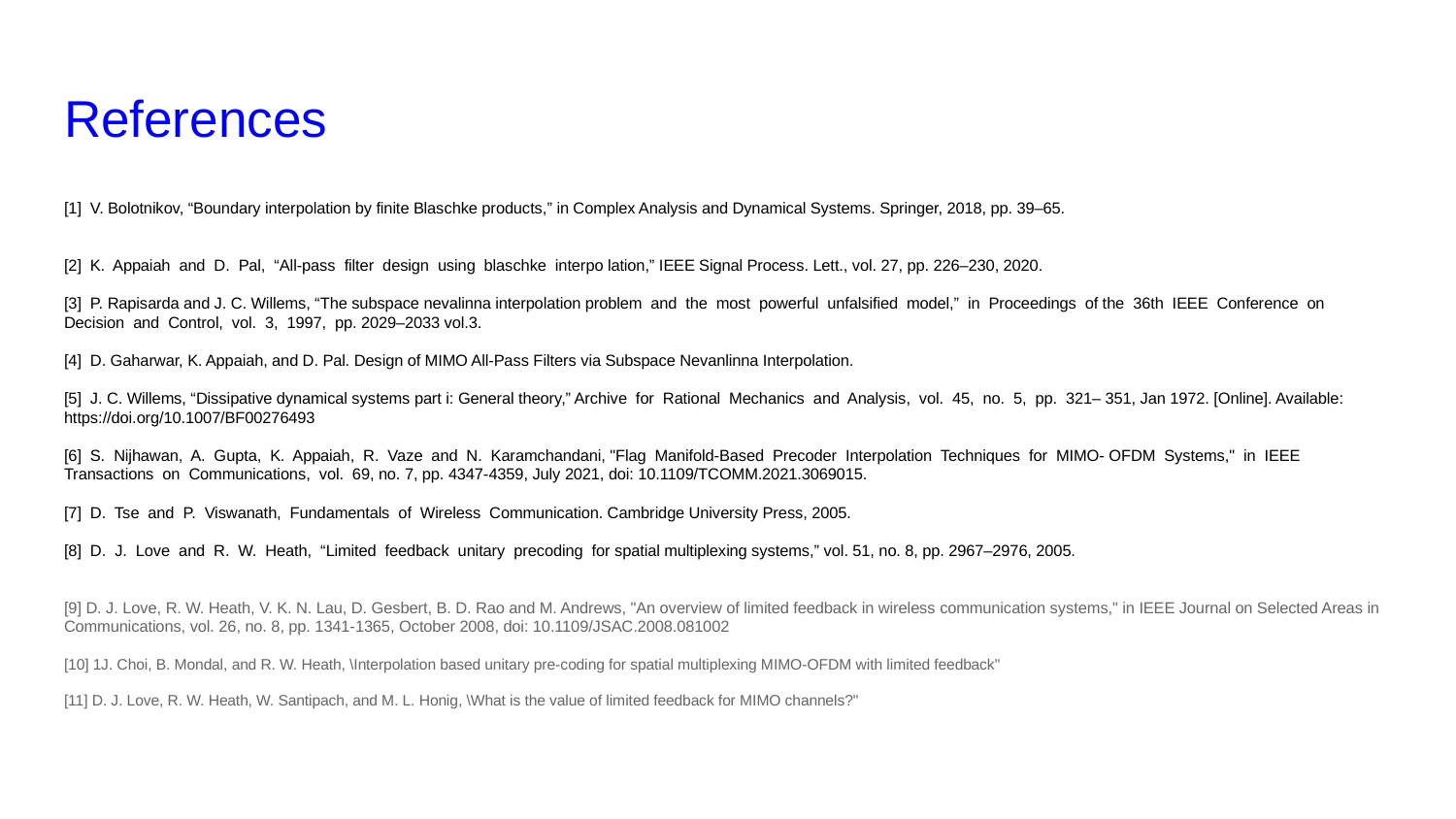

# References
[1]  V. Bolotnikov, “Boundary interpolation by finite Blaschke products,” in Complex Analysis and Dynamical Systems. Springer, 2018, pp. 39–65.

[2]  K.  Appaiah  and  D.  Pal,  “All-pass  filter  design  using  blaschke  interpo lation,” IEEE Signal Process. Lett., vol. 27, pp. 226–230, 2020.

[3]  P. Rapisarda and J. C. Willems, “The subspace nevalinna interpolation problem  and  the  most  powerful  unfalsified  model,”  in  Proceedings  of the  36th  IEEE  Conference  on  Decision  and  Control,  vol.  3,  1997,  pp. 2029–2033 vol.3.

[4]  D. Gaharwar, K. Appaiah, and D. Pal. Design of MIMO All-Pass Filters via Subspace Nevanlinna Interpolation.

[5]  J. C. Willems, “Dissipative dynamical systems part i: General theory,” Archive  for  Rational  Mechanics  and  Analysis,  vol.  45,  no.  5,  pp.  321– 351, Jan 1972. [Online]. Available: https://doi.org/10.1007/BF00276493

[6]  S.  Nijhawan,  A.  Gupta,  K.  Appaiah,  R.  Vaze  and  N.  Karamchandani, "Flag  Manifold-Based  Precoder  Interpolation  Techniques  for  MIMO- OFDM  Systems,"  in  IEEE  Transactions  on  Communications,  vol.  69, no. 7, pp. 4347-4359, July 2021, doi: 10.1109/TCOMM.2021.3069015.

[7]  D.  Tse  and  P.  Viswanath,  Fundamentals  of  Wireless  Communication. Cambridge University Press, 2005.

[8]  D.  J.  Love  and  R.  W.  Heath,  “Limited  feedback  unitary  precoding  for spatial multiplexing systems,” vol. 51, no. 8, pp. 2967–2976, 2005.

[9] D. J. Love, R. W. Heath, V. K. N. Lau, D. Gesbert, B. D. Rao and M. Andrews, "An overview of limited feedback in wireless communication systems," in IEEE Journal on Selected Areas in Communications, vol. 26, no. 8, pp. 1341-1365, October 2008, doi: 10.1109/JSAC.2008.081002

[10] 1J. Choi, B. Mondal, and R. W. Heath, \Interpolation based unitary pre-coding for spatial multiplexing MIMO-OFDM with limited feedback"

[11] D. J. Love, R. W. Heath, W. Santipach, and M. L. Honig, \What is the value of limited feedback for MIMO channels?"